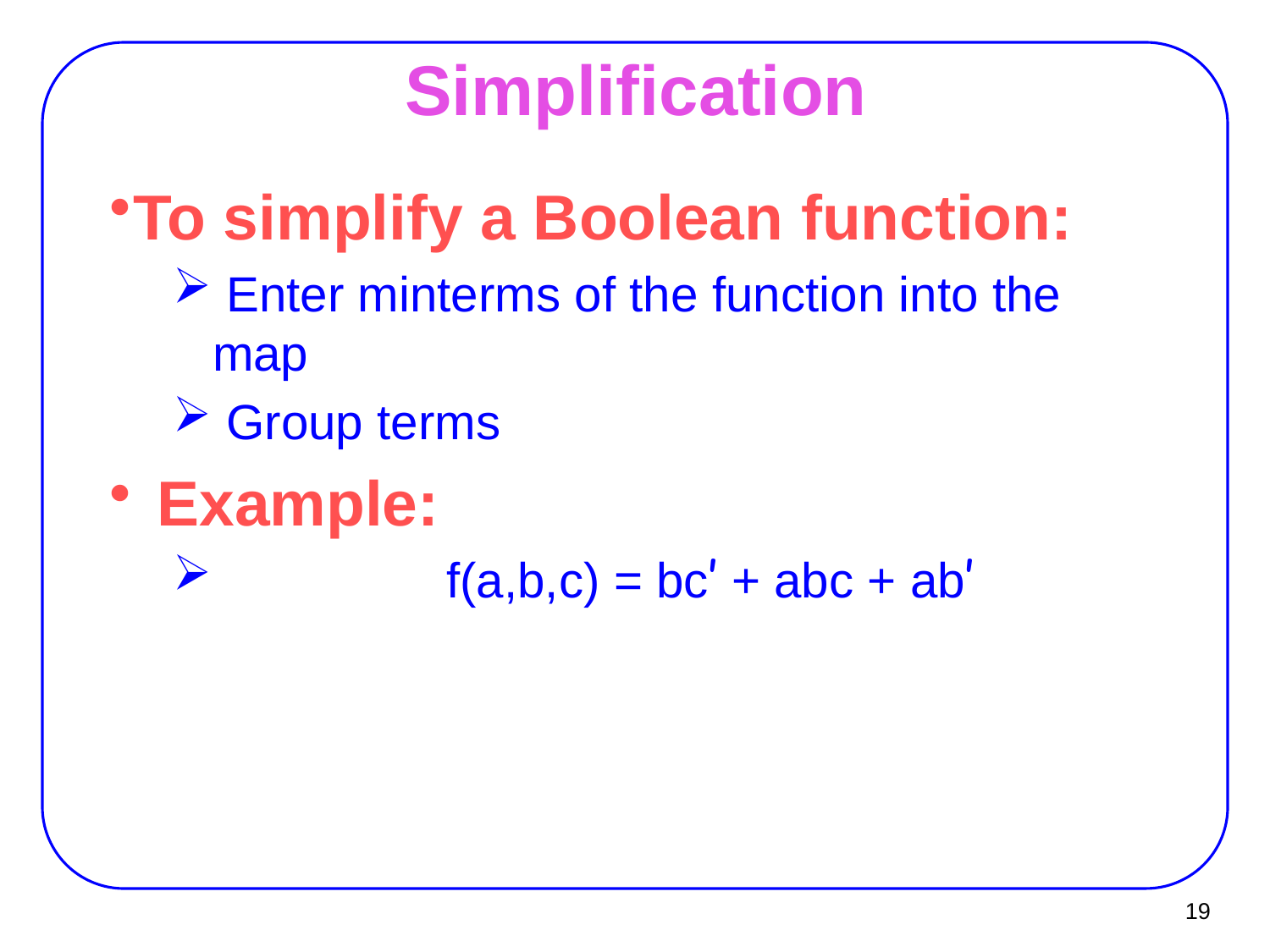

# Simplification
To simplify a Boolean function:
 Enter minterms of the function into the map
 Group terms
Example:
                 f(a,b,c) = bc’ + abc + ab’

19